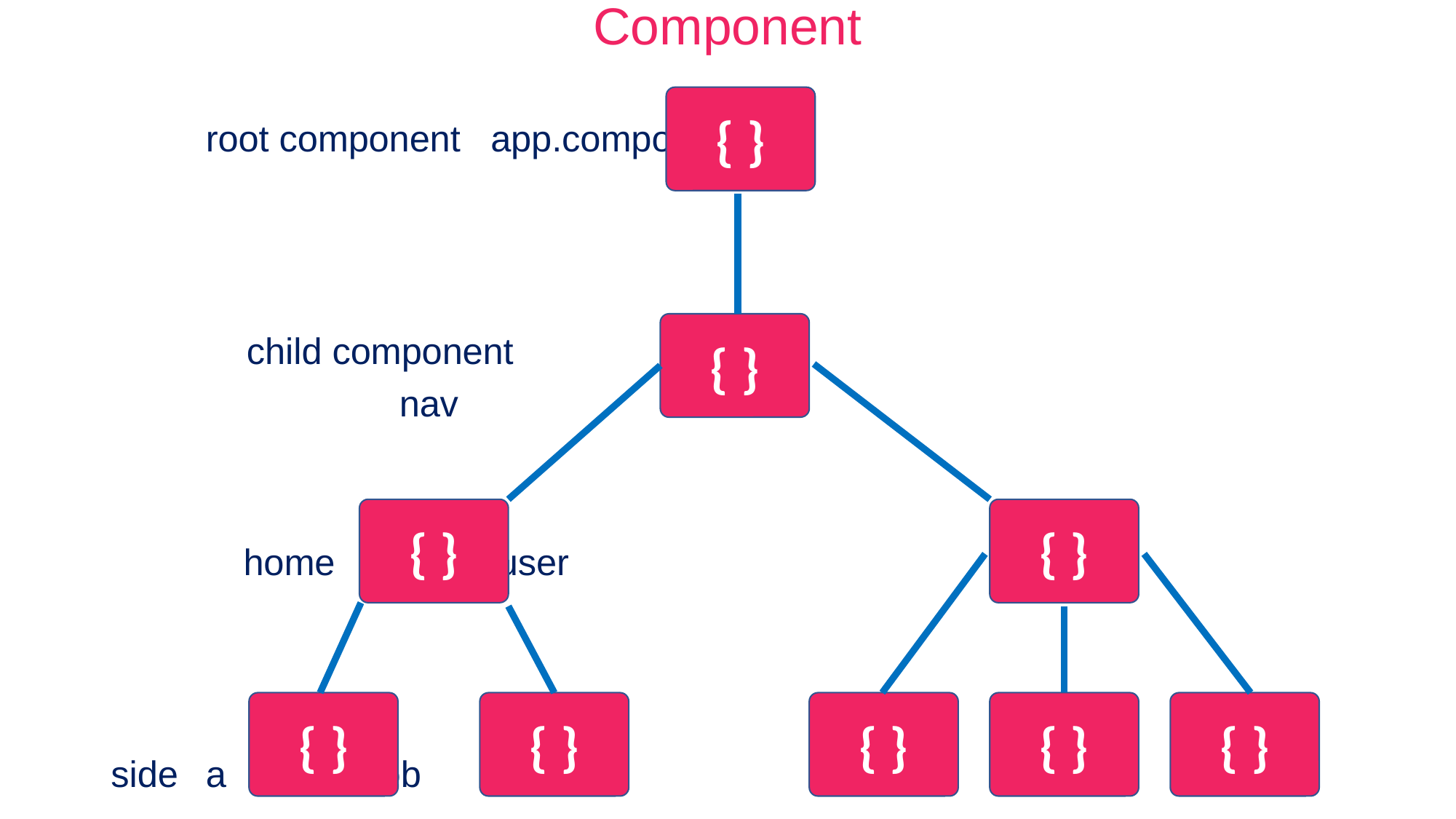

# Component

		root component			app.component

	    child component
		                   nav

             home				          user

side				a	       job
{ }
{ }
{ }
{ }
{ }
{ }
{ }
{ }
{ }